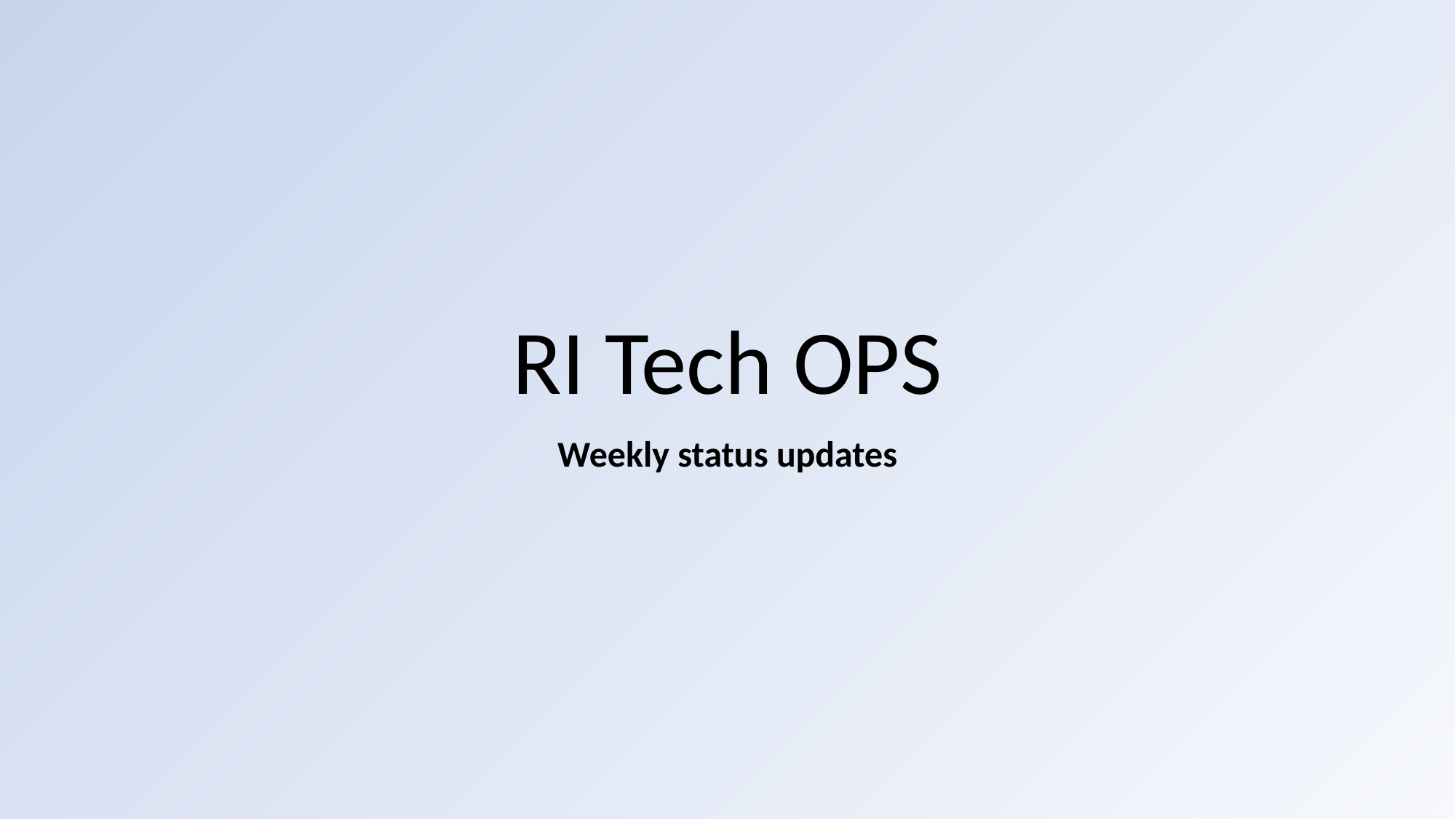

# RI Tech OPS
Weekly status updates